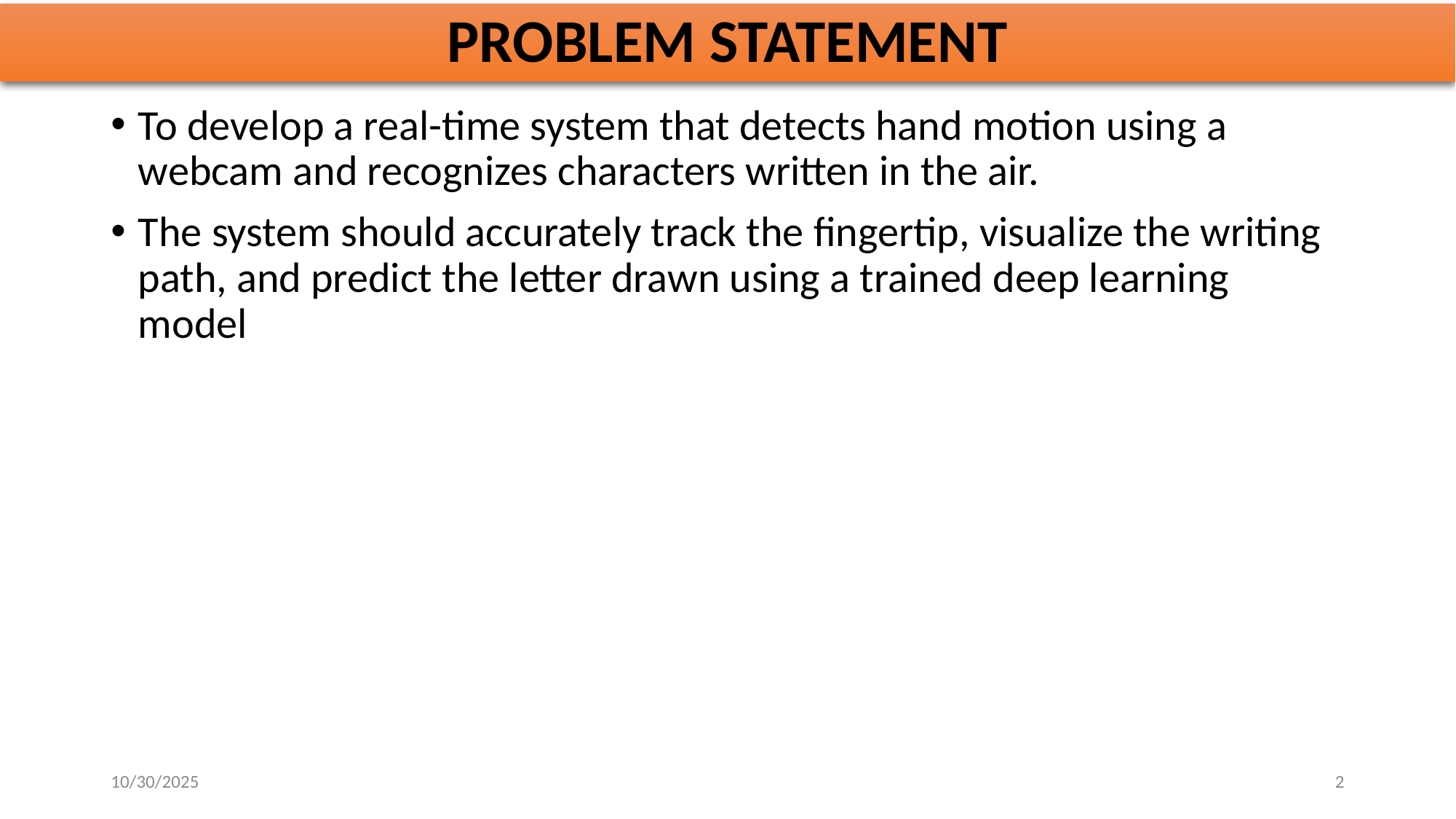

# PROBLEM STATEMENT
To develop a real-time system that detects hand motion using a webcam and recognizes characters written in the air.
The system should accurately track the fingertip, visualize the writing path, and predict the letter drawn using a trained deep learning model
10/30/2025
2